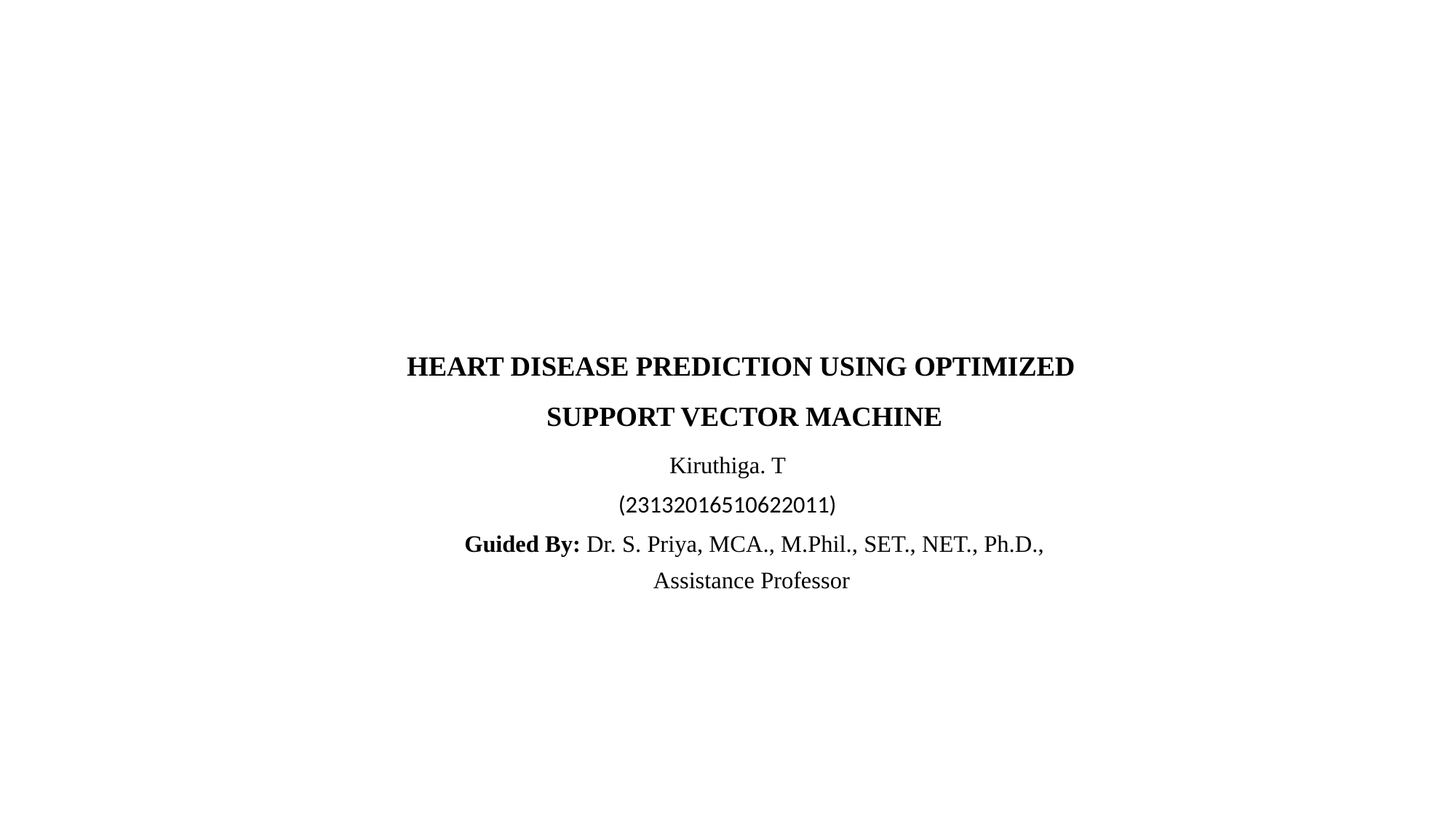

# HEART DISEASE PREDICTION USING OPTIMIZED SUPPORT VECTOR MACHINE
Kiruthiga. T
(23132016510622011)
Guided By: Dr. S. Priya, MCA., M.Phil., SET., NET., Ph.D.,
Assistance Professor